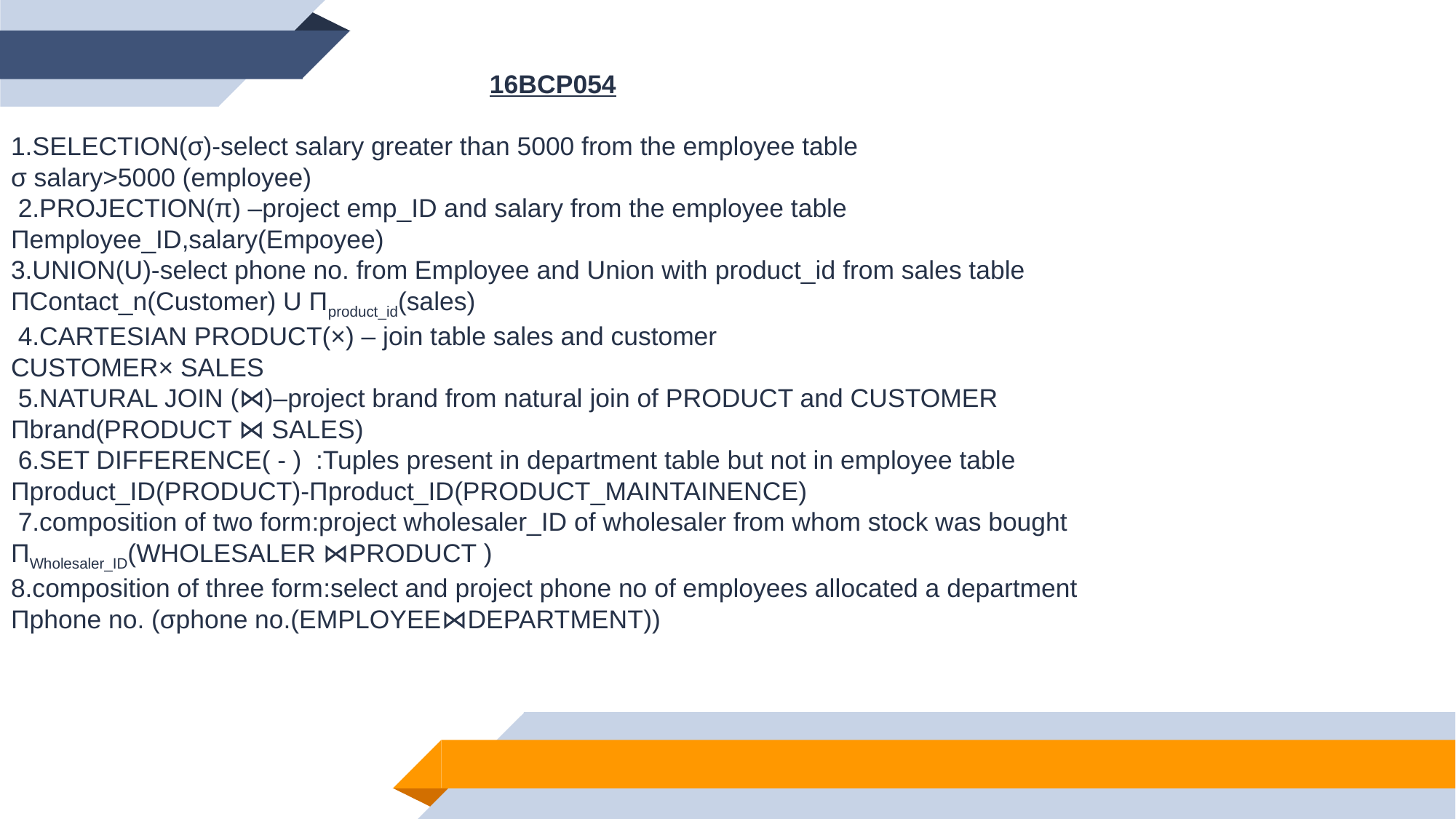

16BCP054

1.SELECTION(σ)-select salary greater than 5000 from the employee table
σ salary>5000 (employee)
 2.PROJECTION(π) –project emp_ID and salary from the employee table
Πemployee_ID,salary(Empoyee)
3.UNION(U)-select phone no. from Employee and Union with product_id from sales table
ΠContact_n(Customer) U Πproduct_id(sales)
 4.CARTESIAN PRODUCT(×) – join table sales and customer
CUSTOMER× SALES
 5.NATURAL JOIN (⋈)–project brand from natural join of PRODUCT and CUSTOMER
Πbrand(PRODUCT ⋈ SALES)
 6.SET DIFFERENCE( - )  :Tuples present in department table but not in employee table
Πproduct_ID(PRODUCT)-Πproduct_ID(PRODUCT_MAINTAINENCE)
 7.composition of two form:project wholesaler_ID of wholesaler from whom stock was bought
ΠWholesaler_ID(WHOLESALER ⋈PRODUCT )
8.composition of three form:select and project phone no of employees allocated a department
Πphone no. (σphone no.(EMPLOYEE⋈DEPARTMENT))